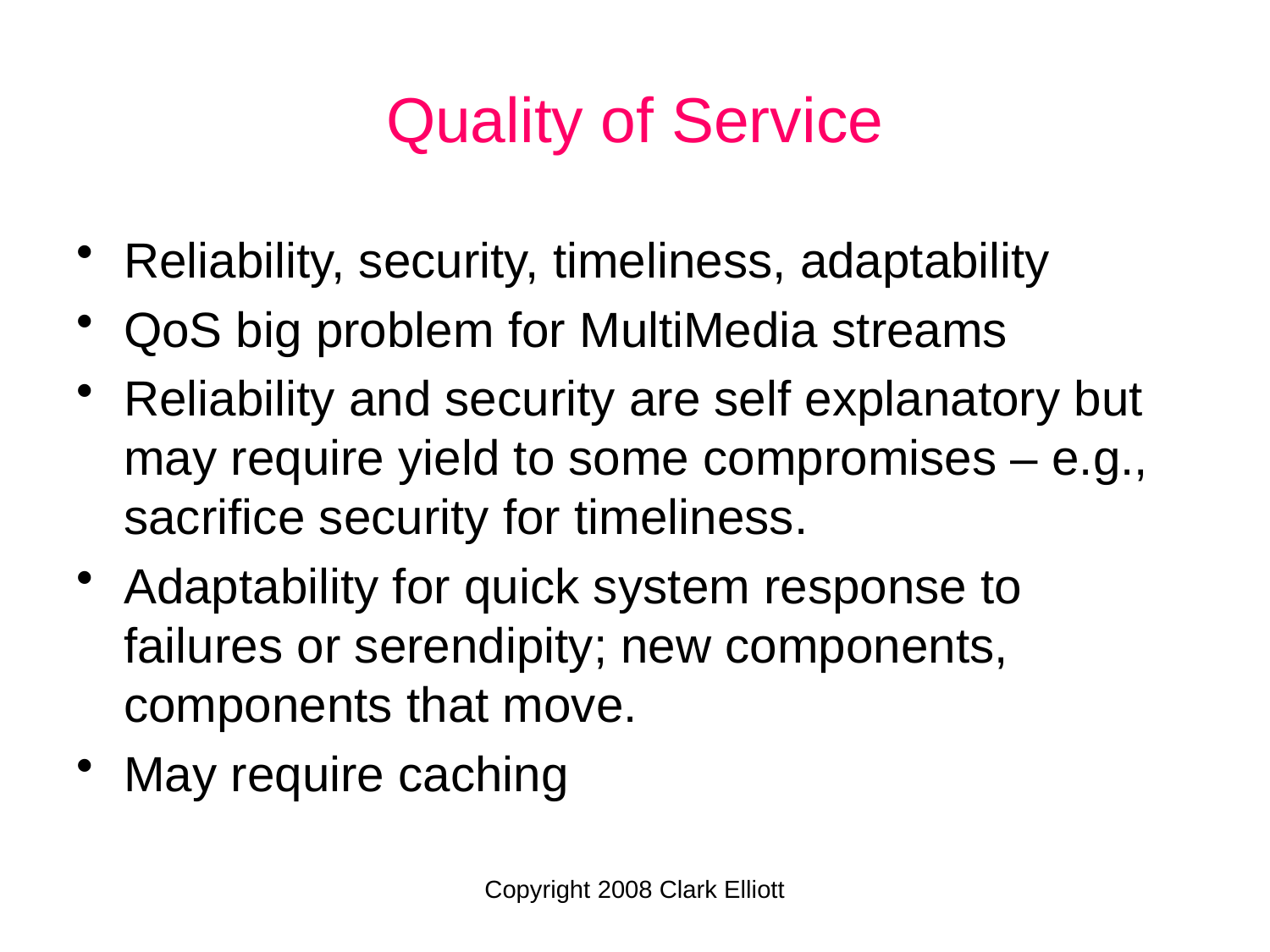

# Quality of Service
Reliability, security, timeliness, adaptability
QoS big problem for MultiMedia streams
Reliability and security are self explanatory but may require yield to some compromises – e.g., sacrifice security for timeliness.
Adaptability for quick system response to failures or serendipity; new components, components that move.
May require caching
Copyright 2008 Clark Elliott